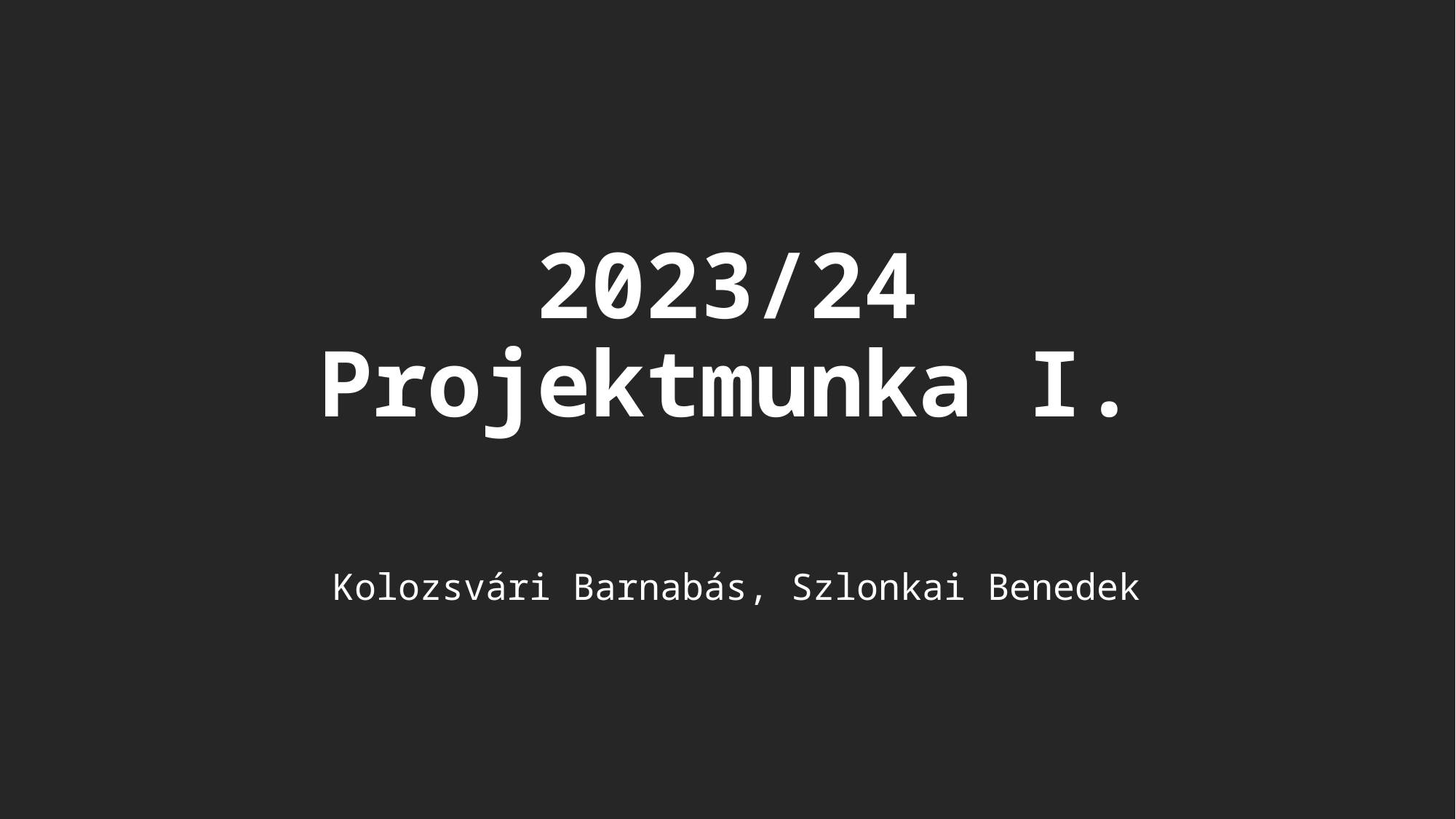

# 2023/24 Projektmunka I.
Kolozsvári Barnabás, Szlonkai Benedek